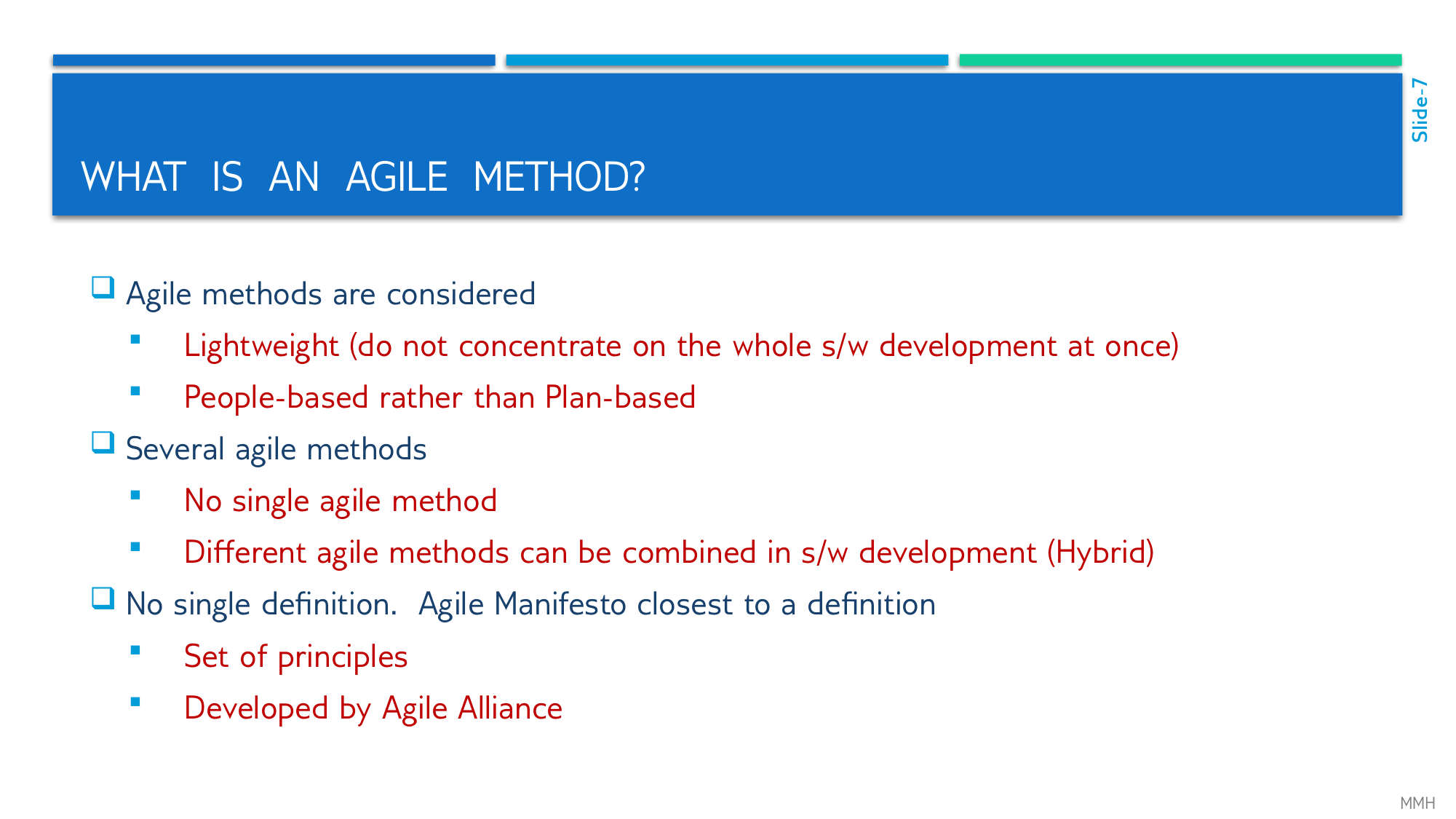

Slide-7
# What  is  an  agile  method?
Agile methods are considered
  Lightweight (do not concentrate on the whole s/w development at once)
  People-based rather than Plan-based
Several agile methods
  No single agile method
  Different agile methods can be combined in s/w development (Hybrid)
No single definition.  Agile Manifesto closest to a definition
  Set of principles
  Developed by Agile Alliance
  MMH